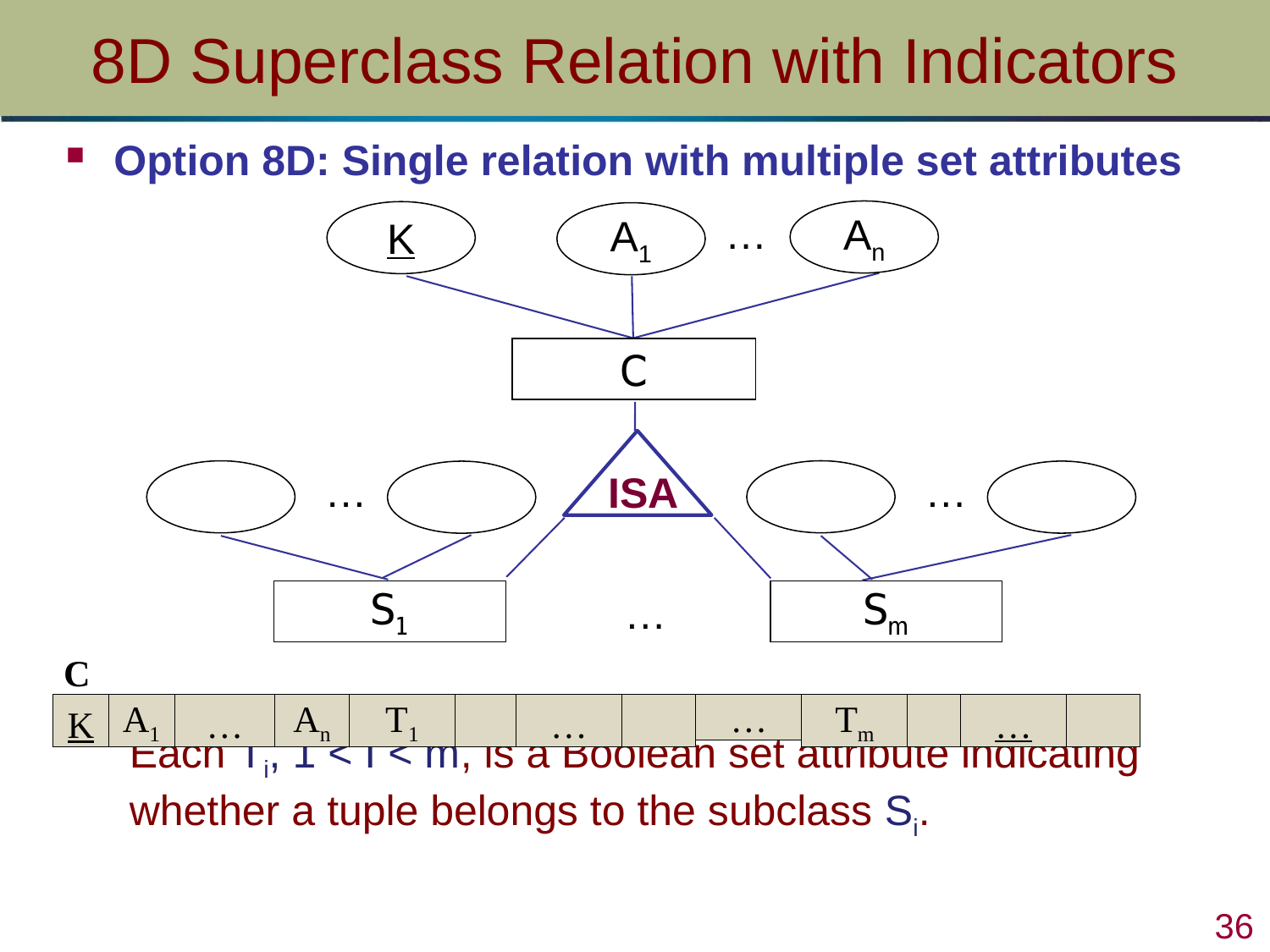

# 8D Superclass Relation with Indicators
Option 8D: Single relation with multiple set attributes

Each Ti, 1 < I < m, is a Boolean set attribute indicating whether a tuple belongs to the subclass Si.
…
An
K
A1

C

…
…
ISA

S1
…
Sm
| C |  |  |  |
| --- | --- | --- | --- |
| K | A1 | … | An |
| T1 |
| --- |
| … |
| --- |
|  | … |  |
| --- | --- | --- |
|  | … |  |
| --- | --- | --- |
| Tm |
| --- |
 36